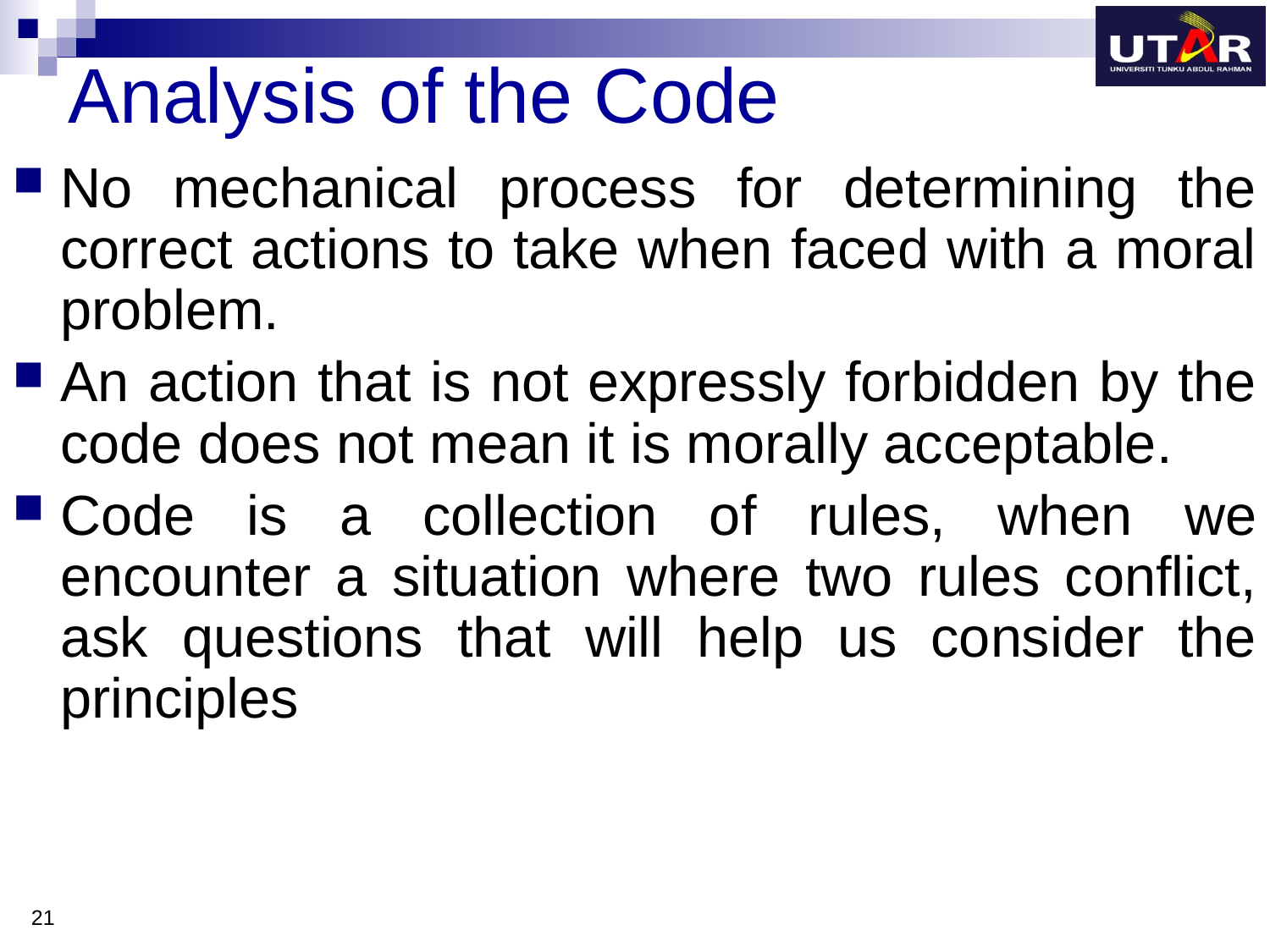

# Analysis of the Code
No mechanical process for determining the correct actions to take when faced with a moral problem.
An action that is not expressly forbidden by the code does not mean it is morally acceptable.
Code is a collection of rules, when we encounter a situation where two rules conflict, ask questions that will help us consider the principles
21